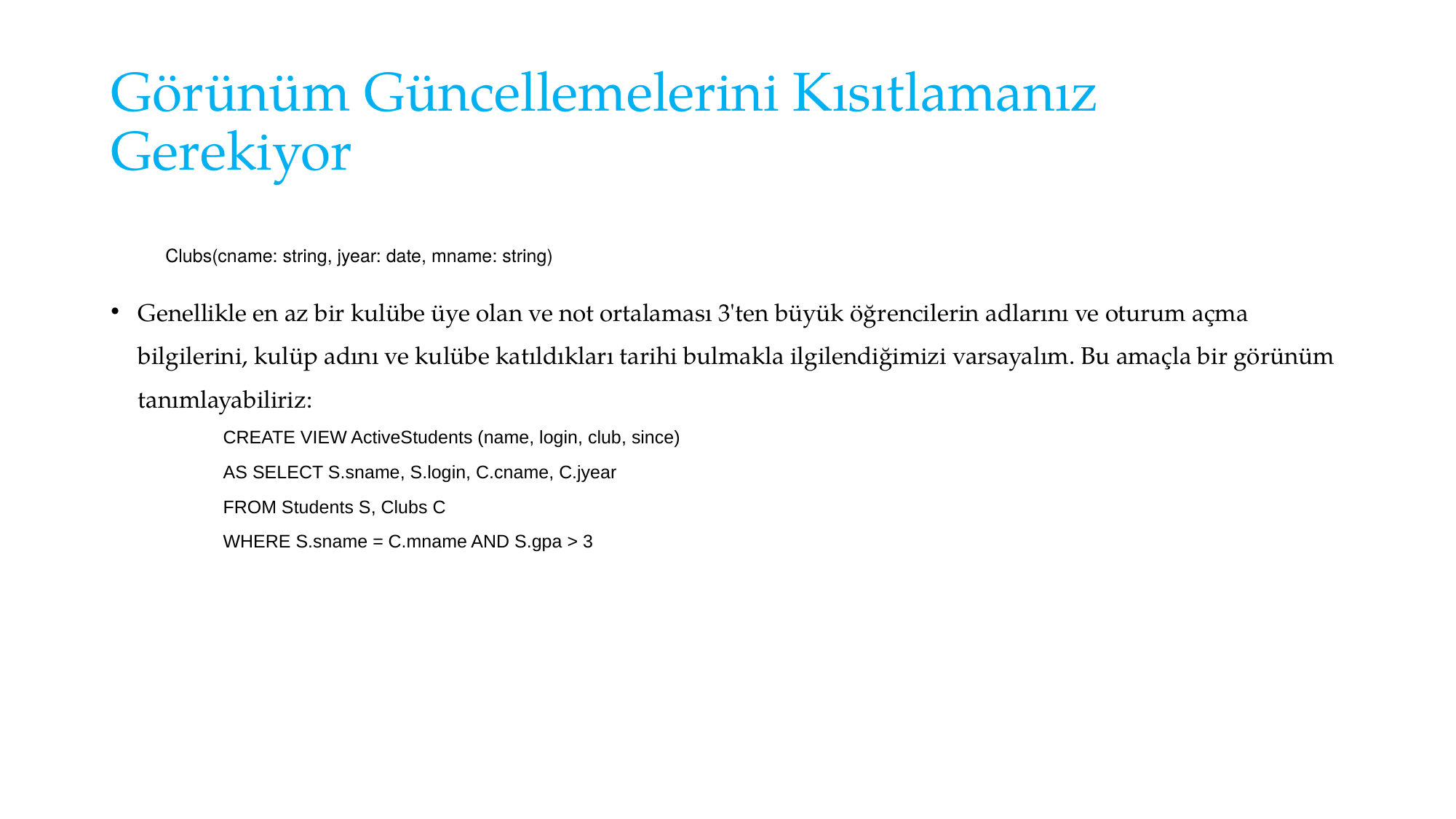

# Görünüm Güncellemelerini Kısıtlamanız Gerekiyor
Clubs(cname: string, jyear: date, mname: string)
Genellikle en az bir kulübe üye olan ve not ortalaması 3'ten büyük öğrencilerin adlarını ve oturum açma bilgilerini, kulüp adını ve kulübe katıldıkları tarihi bulmakla ilgilendiğimizi varsayalım. Bu amaçla bir görünüm tanımlayabiliriz:
CREATE VIEW ActiveStudents (name, login, club, since)
AS SELECT S.sname, S.login, C.cname, C.jyear
FROM Students S, Clubs C
WHERE S.sname = C.mname AND S.gpa > 3